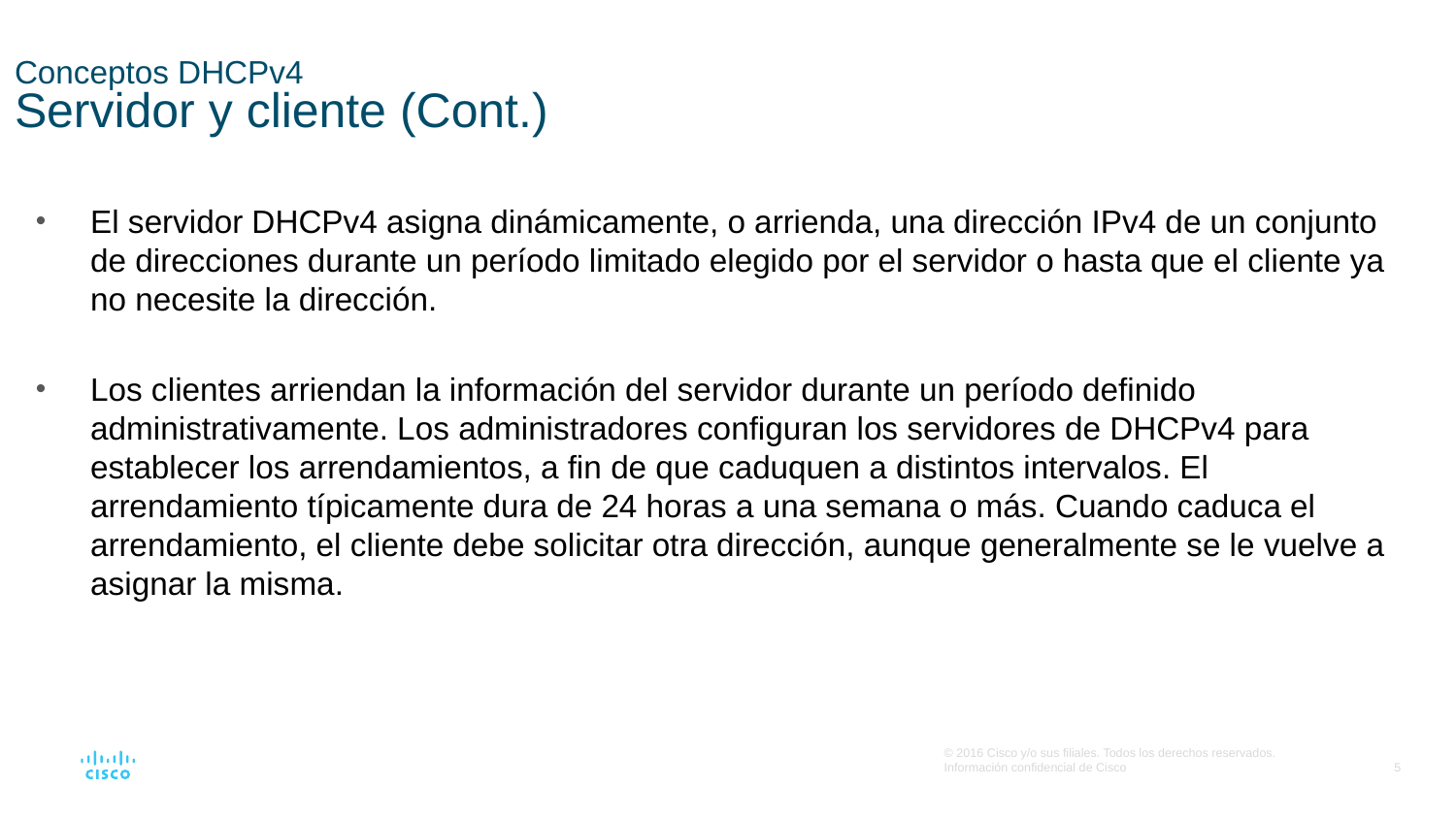

# Conceptos DHCPv4 Servidor y cliente (Cont.)

El servidor DHCPv4 asigna dinámicamente, o arrienda, una dirección IPv4 de un conjunto de direcciones durante un período limitado elegido por el servidor o hasta que el cliente ya no necesite la dirección.

Los clientes arriendan la información del servidor durante un período definido administrativamente. Los administradores configuran los servidores de DHCPv4 para establecer los arrendamientos, a fin de que caduquen a distintos intervalos. El arrendamiento típicamente dura de 24 horas a una semana o más. Cuando caduca el arrendamiento, el cliente debe solicitar otra dirección, aunque generalmente se le vuelve a asignar la misma.